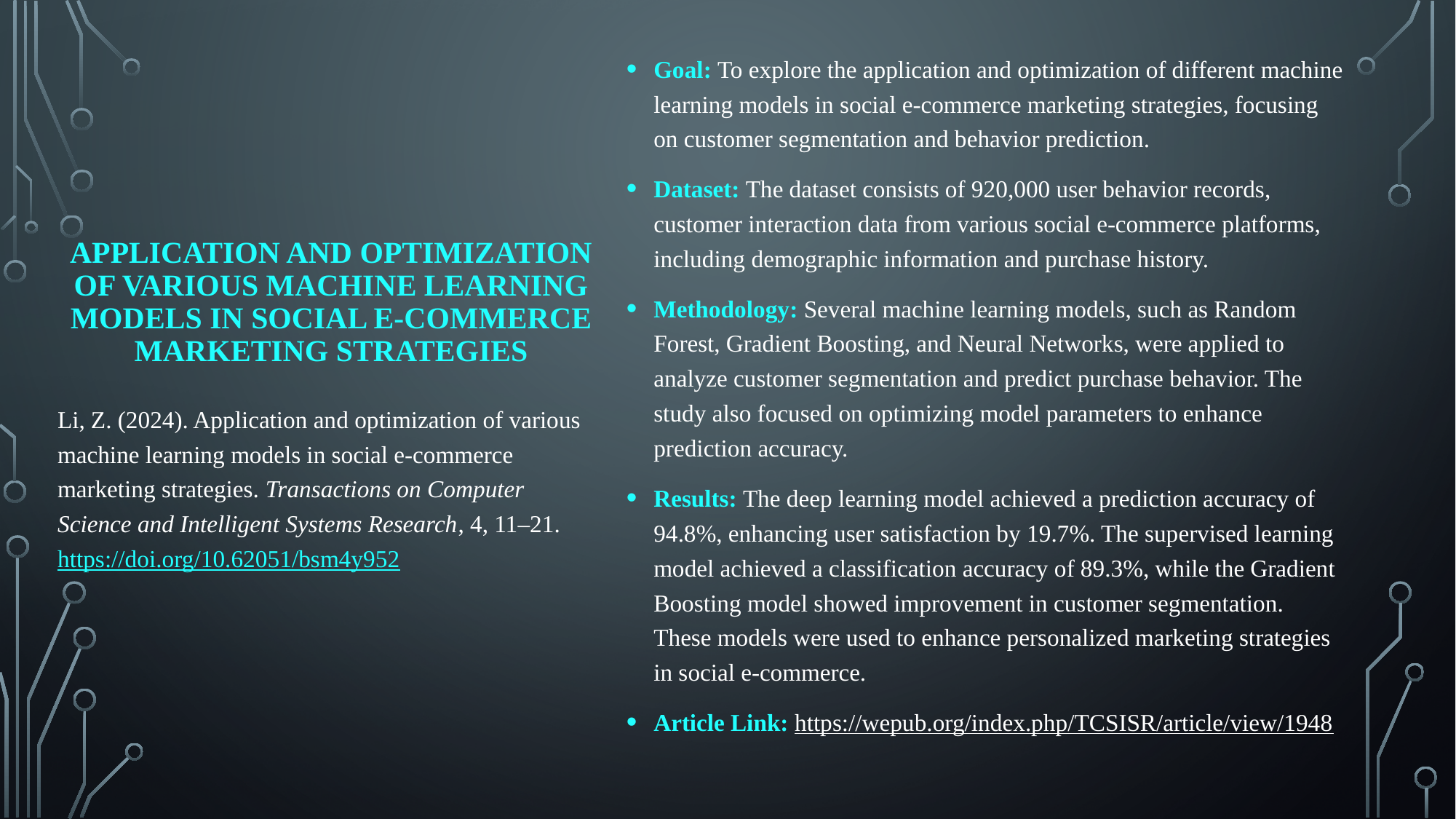

Goal: To explore the application and optimization of different machine learning models in social e-commerce marketing strategies, focusing on customer segmentation and behavior prediction.
Dataset: The dataset consists of 920,000 user behavior records, customer interaction data from various social e-commerce platforms, including demographic information and purchase history.
Methodology: Several machine learning models, such as Random Forest, Gradient Boosting, and Neural Networks, were applied to analyze customer segmentation and predict purchase behavior. The study also focused on optimizing model parameters to enhance prediction accuracy.
Results: The deep learning model achieved a prediction accuracy of 94.8%, enhancing user satisfaction by 19.7%. The supervised learning model achieved a classification accuracy of 89.3%, while the Gradient Boosting model showed improvement in customer segmentation. These models were used to enhance personalized marketing strategies in social e-commerce.
Article Link: https://wepub.org/index.php/TCSISR/article/view/1948
# Application and Optimization of Various Machine Learning Models in Social E-Commerce Marketing Strategies
Li, Z. (2024). Application and optimization of various machine learning models in social e-commerce marketing strategies. Transactions on Computer Science and Intelligent Systems Research, 4, 11–21. https://doi.org/10.62051/bsm4y952